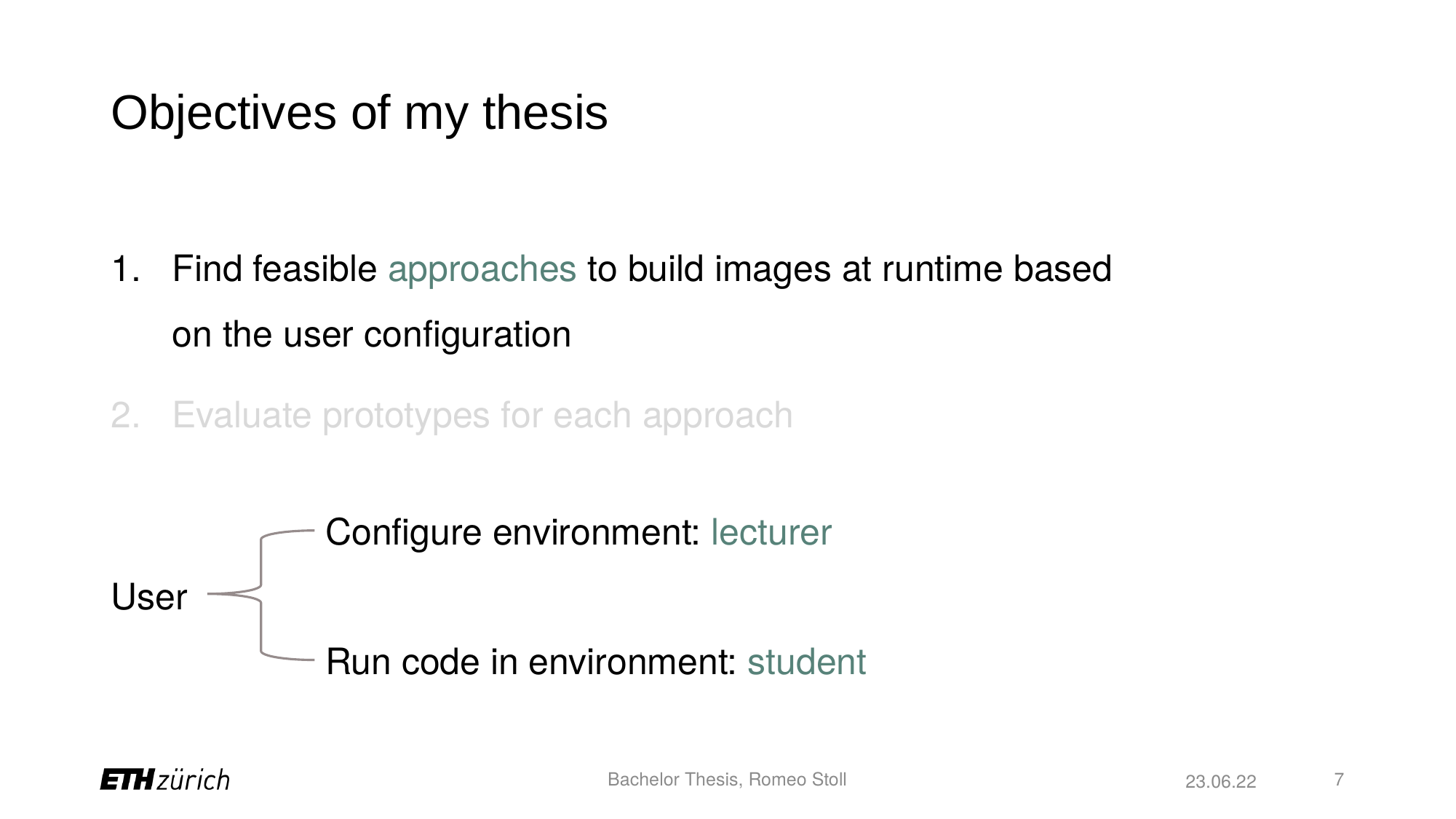

# Objectives of my thesis
Find feasible approaches to build images at runtime based on the user configuration
Evaluate prototypes for each approach
Configure environment: lecturer

User
Run code in environment: student
Bachelor Thesis, Romeo Stoll
23.06.22
7